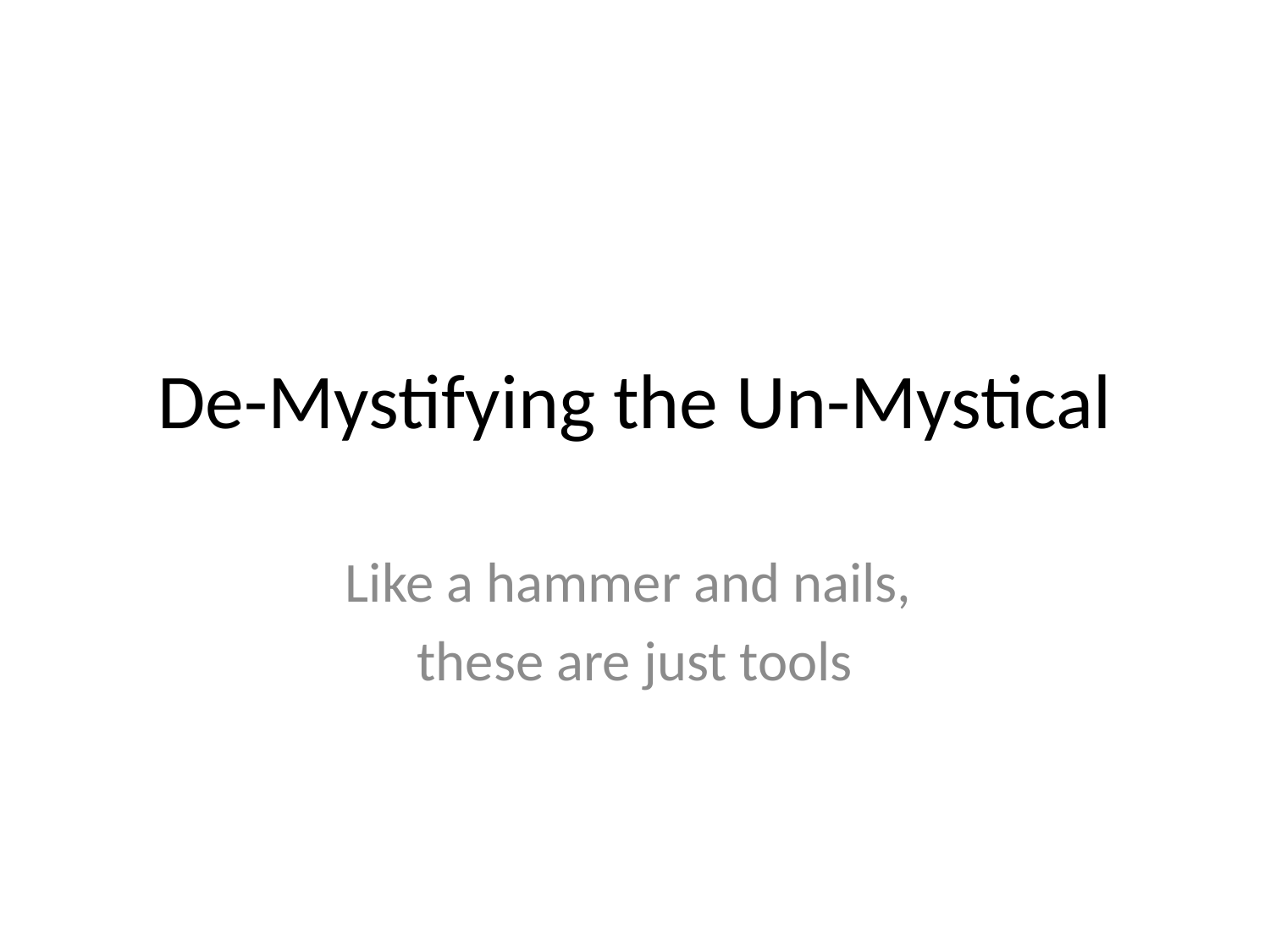

# De-Mystifying the Un-Mystical
Like a hammer and nails,
these are just tools